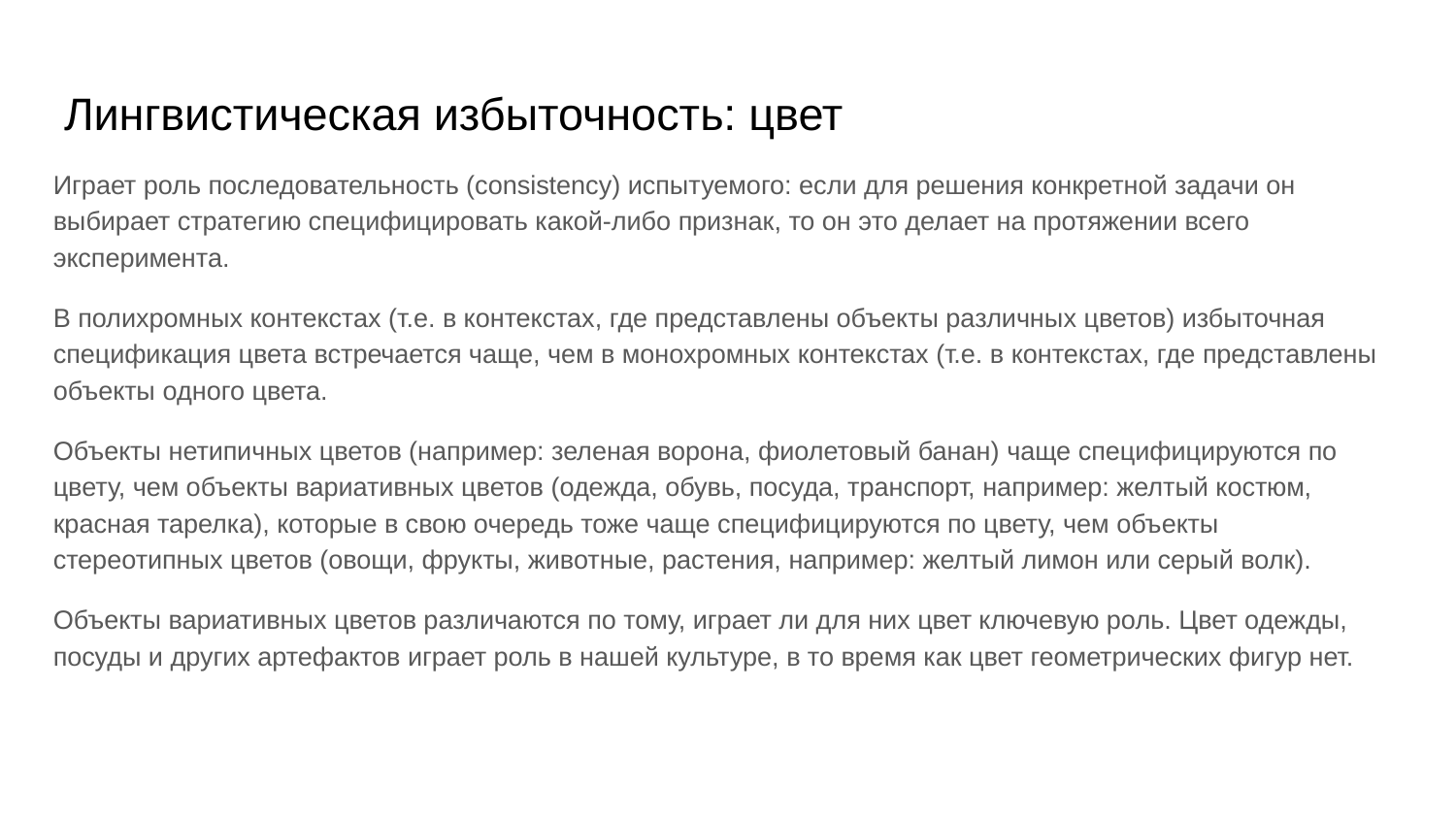

# Лингвистическая избыточность: цвет

Играет роль последовательность (consistency) испытуемого: если для решения конкретной задачи он выбирает стратегию специфицировать какой-либо признак, то он это делает на протяжении всего эксперимента.
В полихромных контекстах (т.е. в контекстах, где представлены объекты различных цветов) избыточная спецификация цвета встречается чаще, чем в монохромных контекстах (т.е. в контекстах, где представлены объекты одного цвета.
Объекты нетипичных цветов (например: зеленая ворона, фиолетовый банан) чаще специфицируются по цвету, чем объекты вариативных цветов (одежда, обувь, посуда, транспорт, например: желтый костюм, красная тарелка), которые в свою очередь тоже чаще специфицируются по цвету, чем объекты стереотипных цветов (овощи, фрукты, животные, растения, например: желтый лимон или серый волк).
Объекты вариативных цветов различаются по тому, играет ли для них цвет ключевую роль. Цвет одежды, посуды и других артефактов играет роль в нашей культуре, в то время как цвет геометрических фигур нет.